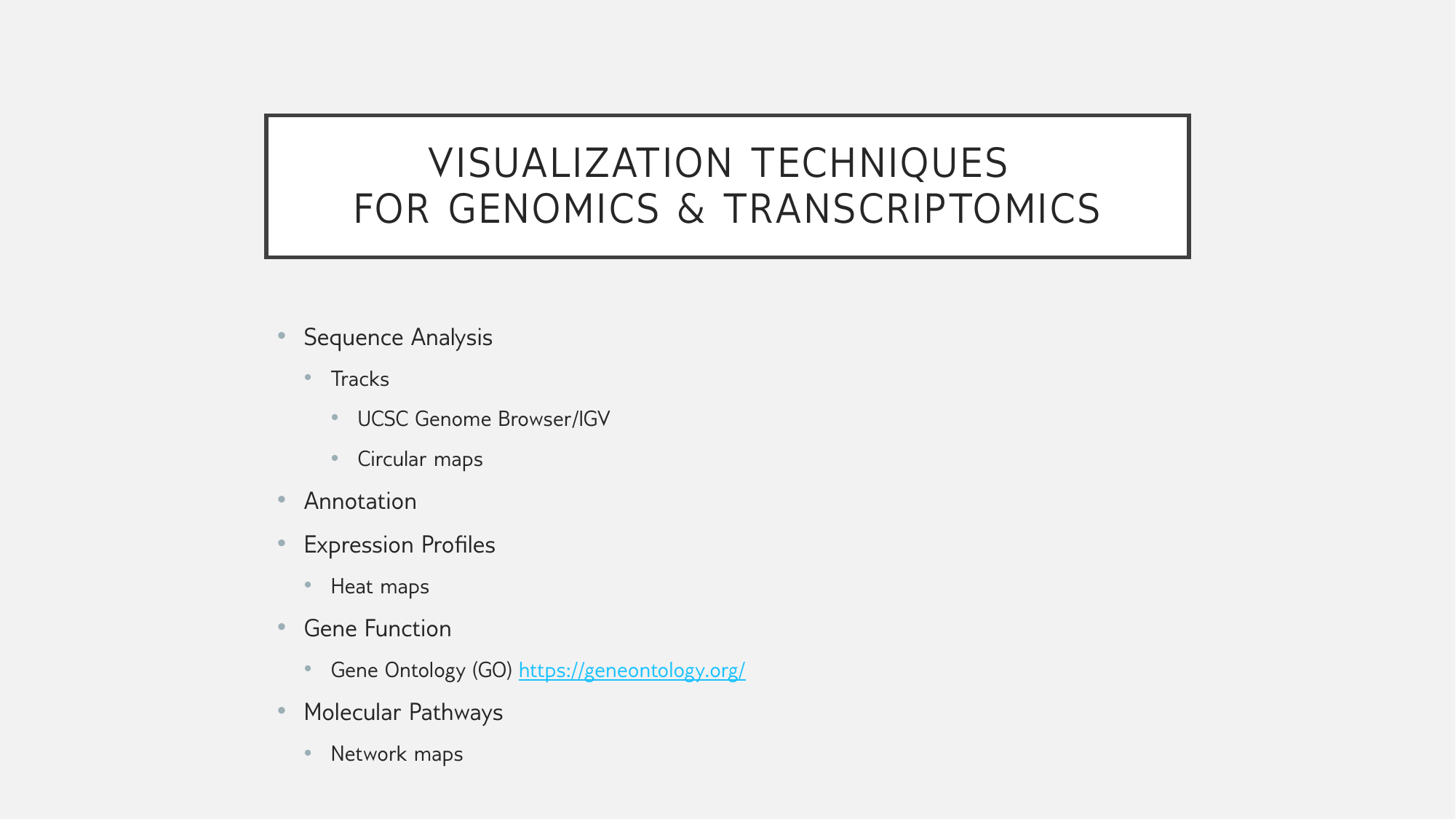

# Visualization Techniques for Genomics & Transcriptomics
Sequence Analysis
Tracks
UCSC Genome Browser/IGV
Circular maps
Annotation
Expression Profiles
Heat maps
Gene Function
Gene Ontology (GO) https://geneontology.org/
Molecular Pathways
Network maps